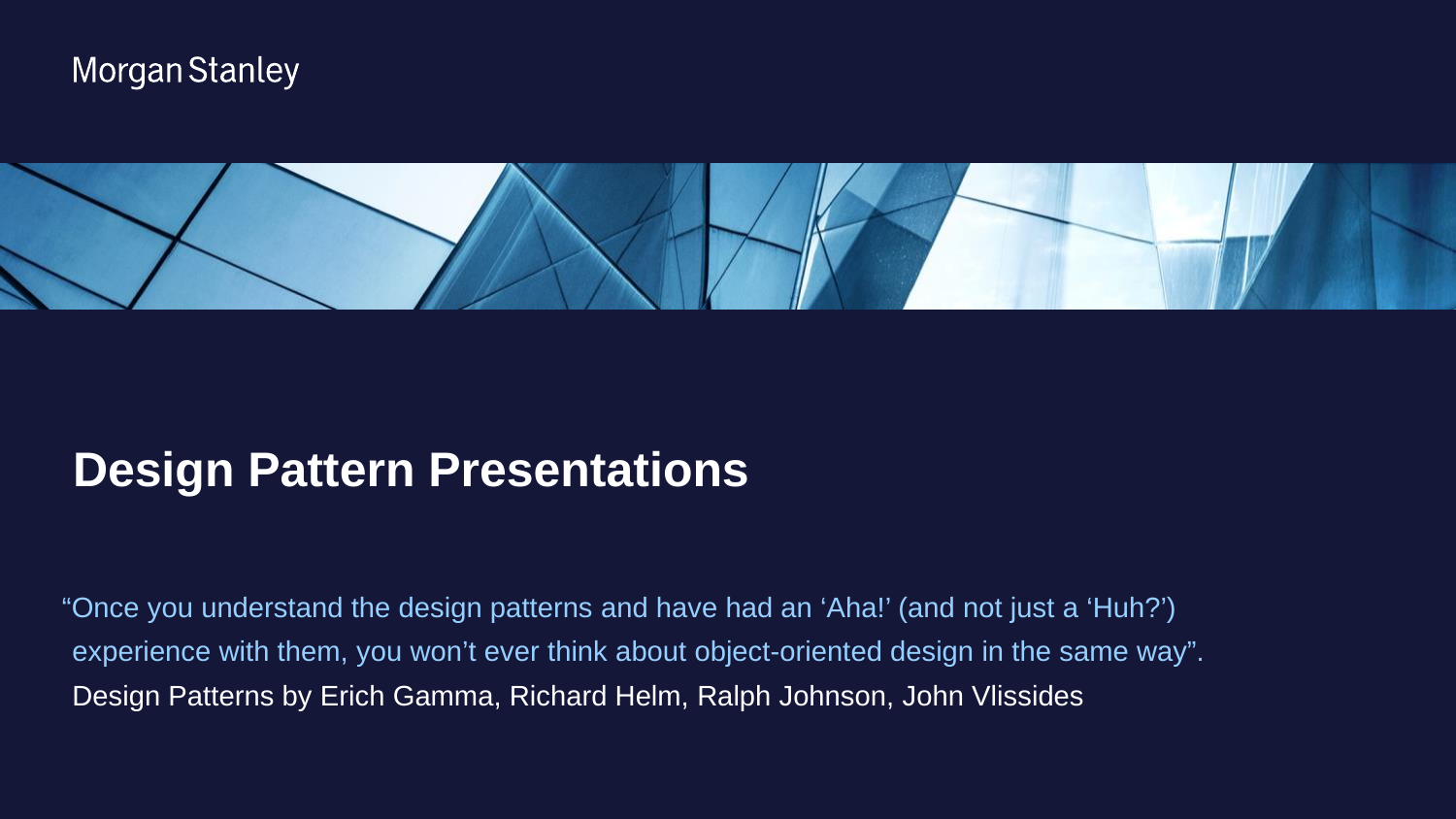

Design Pattern Presentations
“Once you understand the design patterns and have had an ‘Aha!’ (and not just a ‘Huh?’) experience with them, you won’t ever think about object-oriented design in the same way”.
Design Patterns by Erich Gamma, Richard Helm, Ralph Johnson, John Vlissides